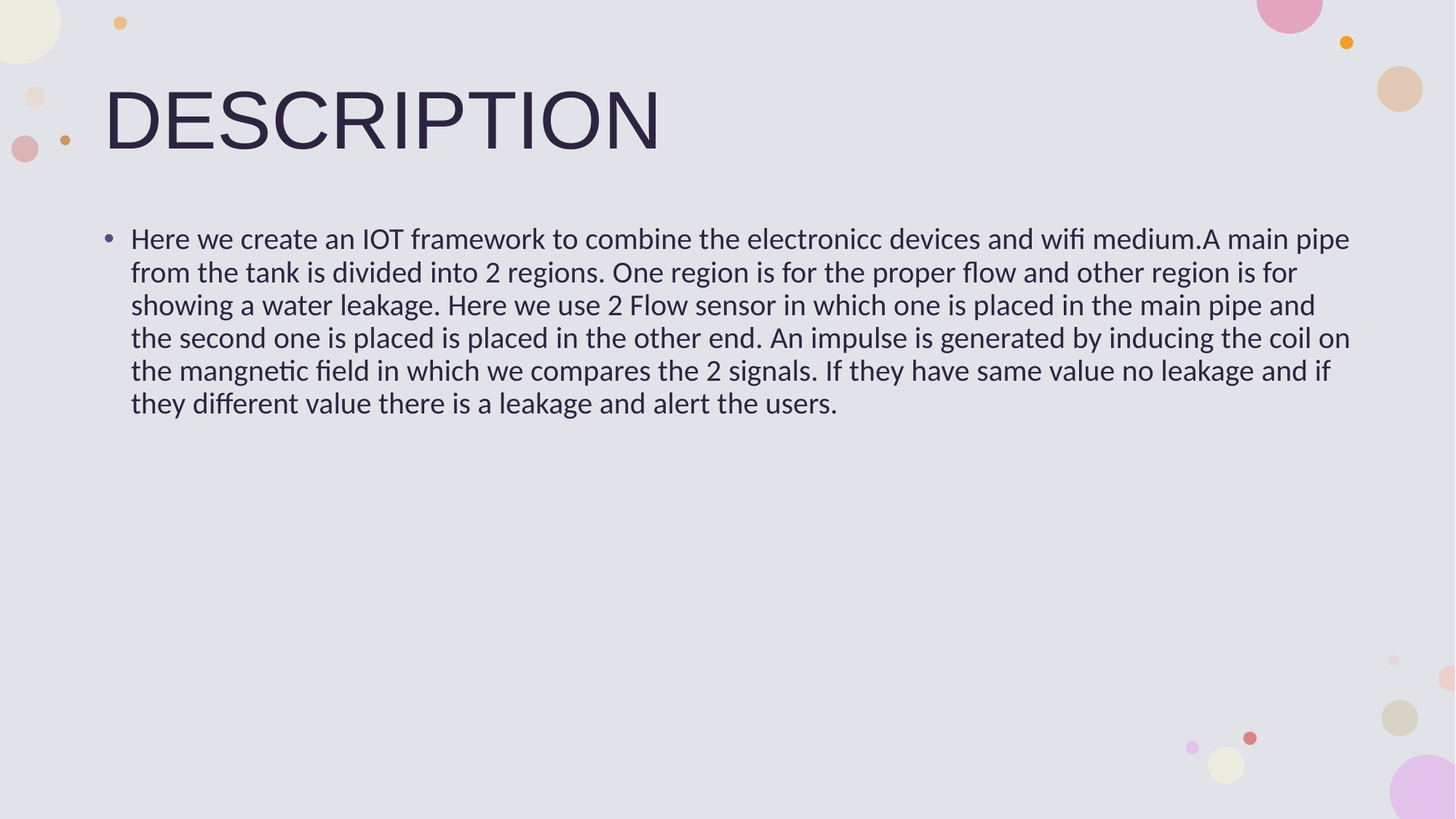

# DESCRIPTION
Here we create an IOT framework to combine the electronicc devices and wifi medium.A main pipe from the tank is divided into 2 regions. One region is for the proper flow and other region is for showing a water leakage. Here we use 2 Flow sensor in which one is placed in the main pipe and the second one is placed is placed in the other end. An impulse is generated by inducing the coil on the mangnetic field in which we compares the 2 signals. If they have same value no leakage and if they different value there is a leakage and alert the users.